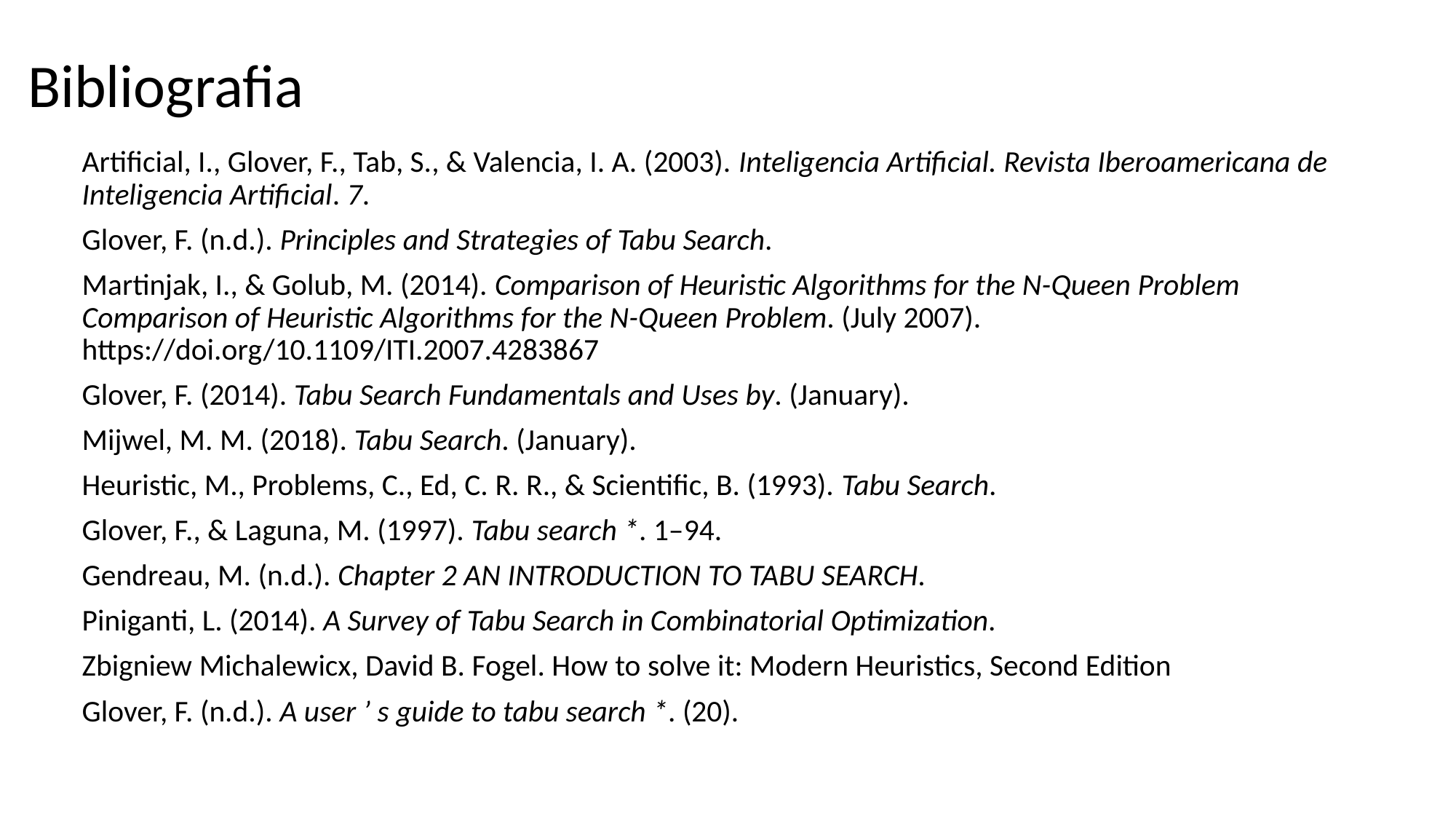

# Bibliografia
Artificial, I., Glover, F., Tab, S., & Valencia, I. A. (2003). Inteligencia Artificial. Revista Iberoamericana de Inteligencia Artificial. 7.
Glover, F. (n.d.). Principles and Strategies of Tabu Search.
Martinjak, I., & Golub, M. (2014). Comparison of Heuristic Algorithms for the N-Queen Problem Comparison of Heuristic Algorithms for the N-Queen Problem. (July 2007). https://doi.org/10.1109/ITI.2007.4283867
Glover, F. (2014). Tabu Search Fundamentals and Uses by. (January).
Mijwel, M. M. (2018). Tabu Search. (January).
Heuristic, M., Problems, C., Ed, C. R. R., & Scientific, B. (1993). Tabu Search.
Glover, F., & Laguna, M. (1997). Tabu search *. 1–94.
Gendreau, M. (n.d.). Chapter 2 AN INTRODUCTION TO TABU SEARCH.
Piniganti, L. (2014). A Survey of Tabu Search in Combinatorial Optimization.
Zbigniew Michalewicx, David B. Fogel. How to solve it: Modern Heuristics, Second Edition
Glover, F. (n.d.). A user ’ s guide to tabu search *. (20).